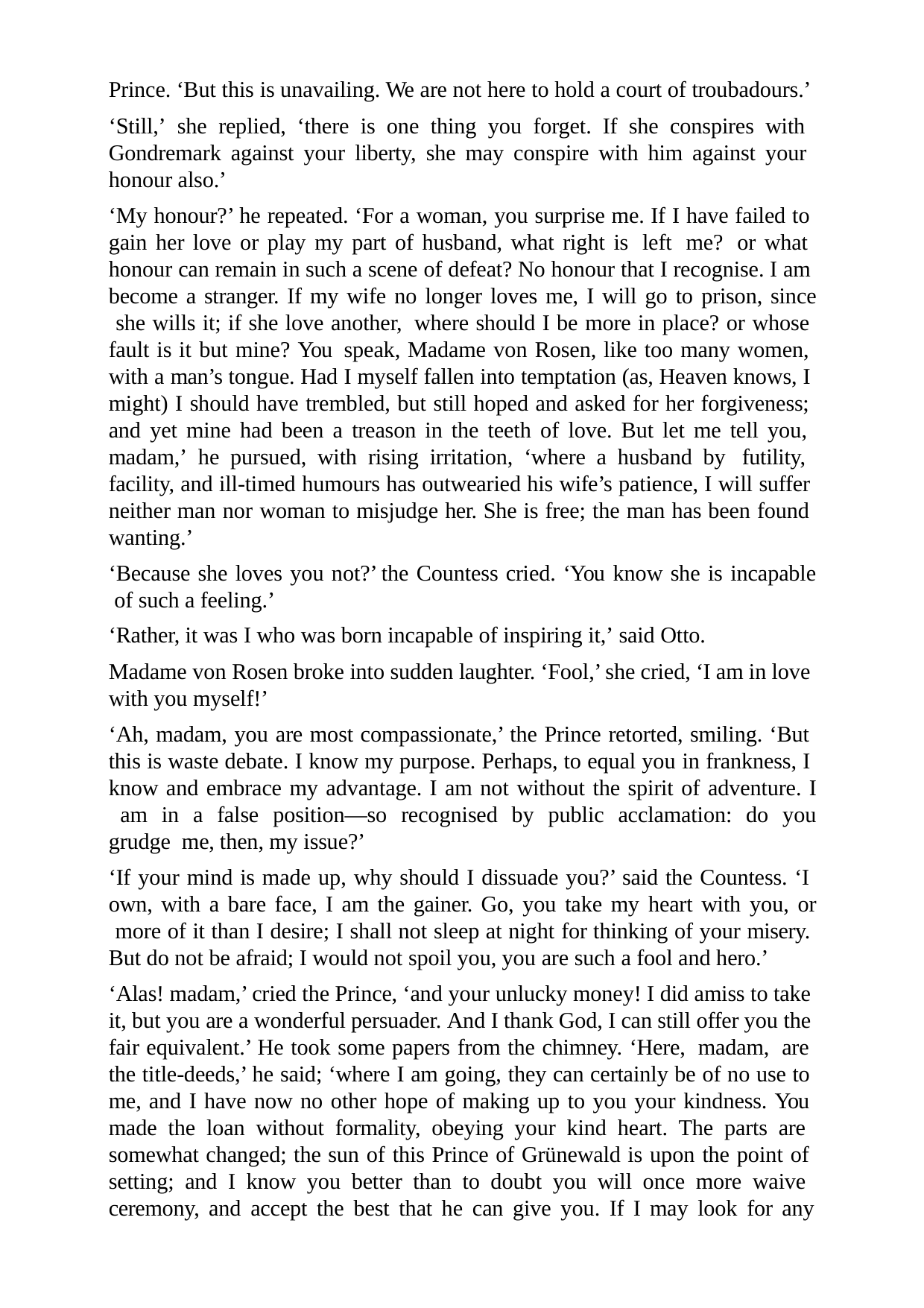

Prince. ‘But this is unavailing. We are not here to hold a court of troubadours.’
‘Still,’ she replied, ‘there is one thing you forget. If she conspires with  Gondremark against your liberty, she may conspire with him against your  honour also.’
‘My honour?’ he repeated. ‘For a woman, you surprise me. If I have failed to  gain her love or play my part of husband, what right is left me? or what  honour can remain in such a scene of defeat? No honour that I recognise. I am  become a stranger. If my wife no longer loves me, I will go to prison, since  she wills it; if she love another, where should I be more in place? or whose  fault is it but mine? You speak, Madame von Rosen, like too many women,  with a man’s tongue. Had I myself fallen into temptation (as, Heaven knows, I  might) I should have trembled, but still hoped and asked for her forgiveness;  and yet mine had been a treason in the teeth of love. But let me tell you,  madam,’ he pursued, with rising irritation, ‘where a husband by futility,  facility, and ill-timed humours has outwearied his wife’s patience, I will suffer  neither man nor woman to misjudge her. She is free; the man has been found  wanting.’
‘Because she loves you not?’ the Countess cried. ‘You know she is incapable  of such a feeling.’
‘Rather, it was I who was born incapable of inspiring it,’ said Otto.
Madame von Rosen broke into sudden laughter. ‘Fool,’ she cried, ‘I am in love  with you myself!’
‘Ah, madam, you are most compassionate,’ the Prince retorted, smiling. ‘But  this is waste debate. I know my purpose. Perhaps, to equal you in frankness, I  know and embrace my advantage. I am not without the spirit of adventure. I  am in a false position—so recognised by public acclamation: do you grudge  me, then, my issue?’
‘If your mind is made up, why should I dissuade you?’ said the Countess. ‘I  own, with a bare face, I am the gainer. Go, you take my heart with you, or  more of it than I desire; I shall not sleep at night for thinking of your misery.  But do not be afraid; I would not spoil you, you are such a fool and hero.’
‘Alas! madam,’ cried the Prince, ‘and your unlucky money! I did amiss to take  it, but you are a wonderful persuader. And I thank God, I can still offer you the  fair equivalent.’ He took some papers from the chimney. ‘Here, madam, are  the title-deeds,’ he said; ‘where I am going, they can certainly be of no use to  me, and I have now no other hope of making up to you your kindness. You  made the loan without formality, obeying your kind heart. The parts are  somewhat changed; the sun of this Prince of Grünewald is upon the point of  setting; and I know you better than to doubt you will once more waive  ceremony, and accept the best that he can give you. If I may look for any